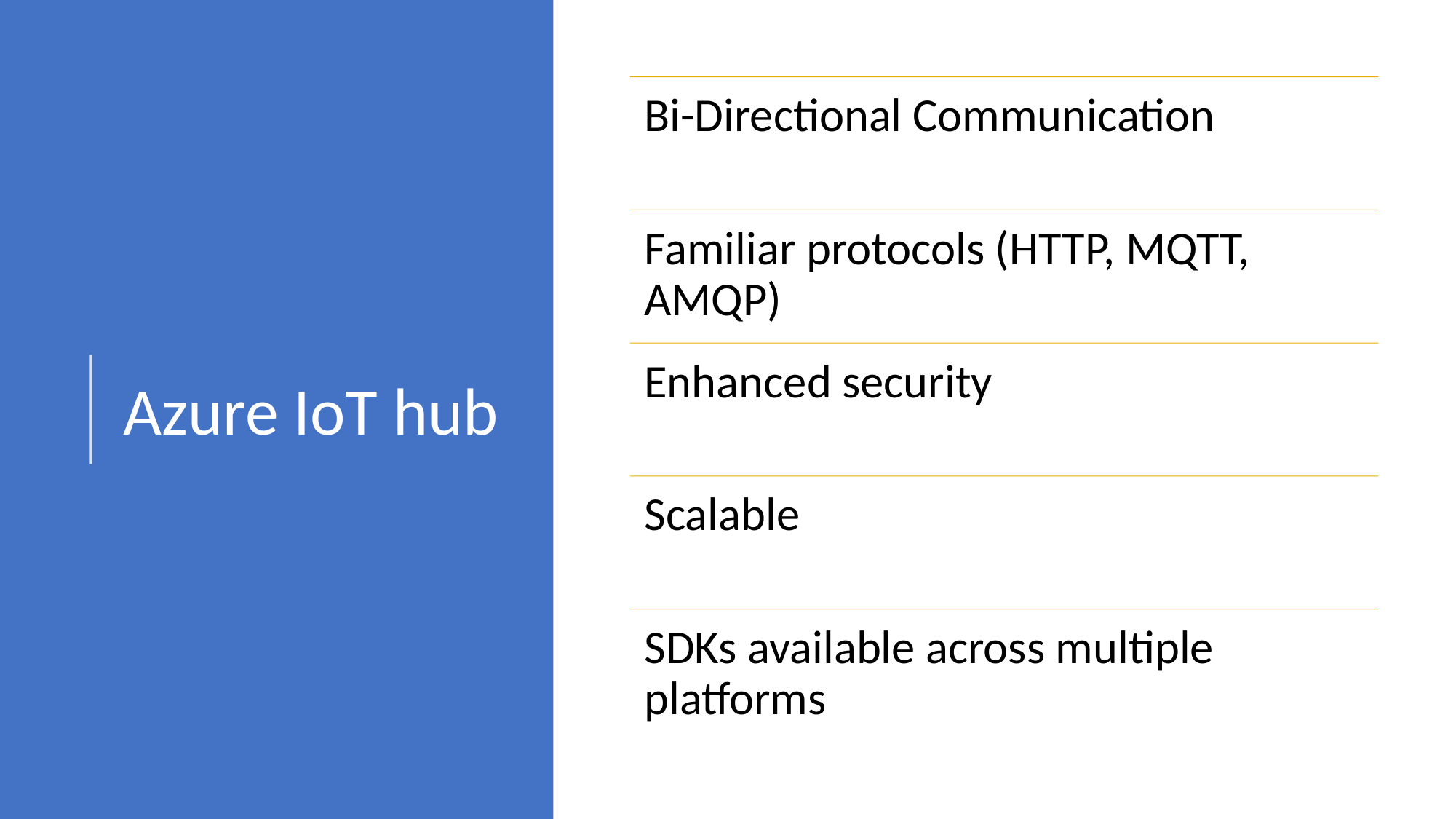

Bi-Directional Communication
Familiar protocols (HTTP, MQTT, AMQP)
Enhanced security
Scalable
SDKs available across multiple platforms
# Azure IoT hub